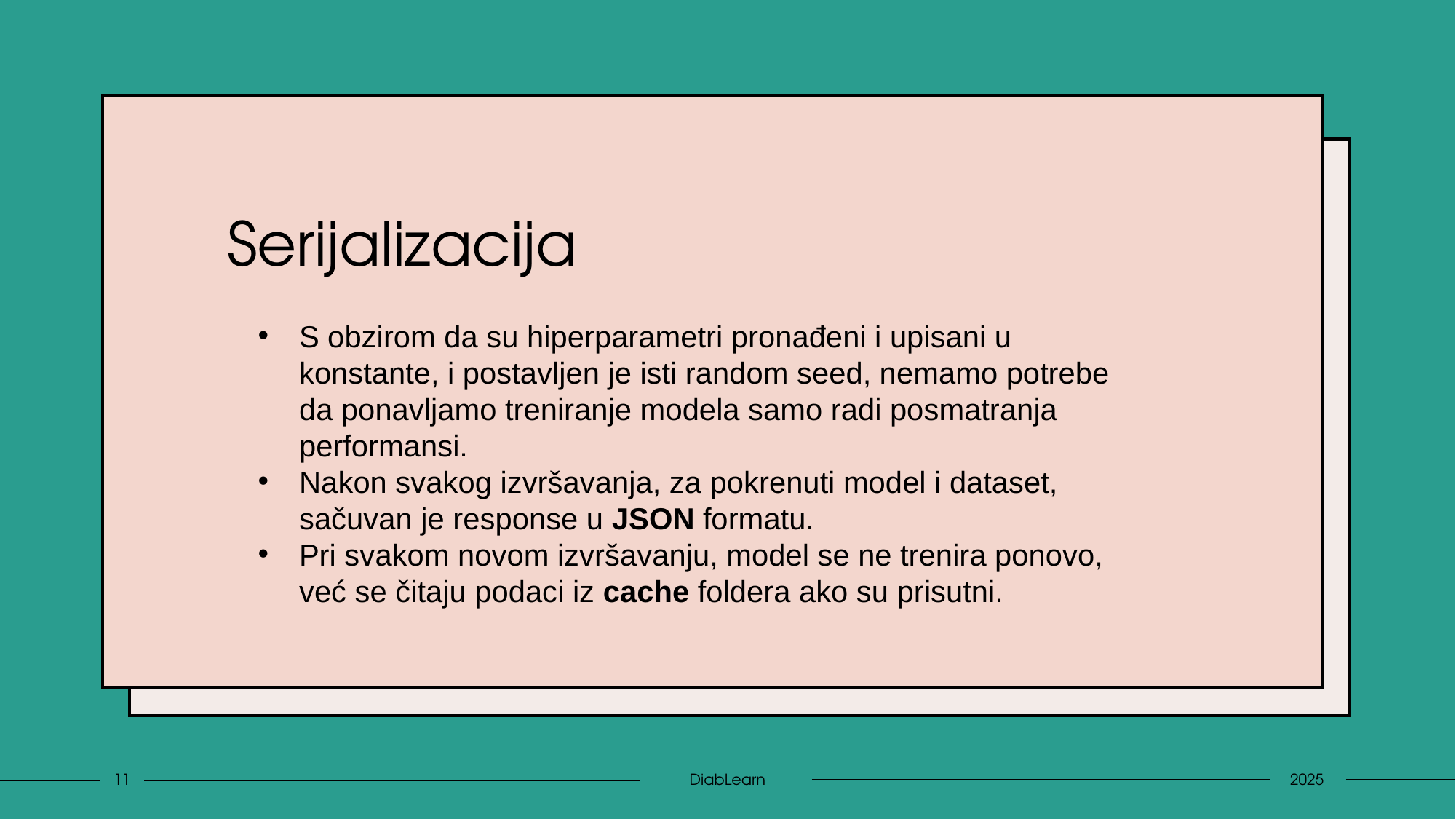

# Serijalizacija
S obzirom da su hiperparametri pronađeni i upisani u konstante, i postavljen je isti random seed, nemamo potrebe da ponavljamo treniranje modela samo radi posmatranja performansi.
Nakon svakog izvršavanja, za pokrenuti model i dataset, sačuvan je response u JSON formatu.
Pri svakom novom izvršavanju, model se ne trenira ponovo, već se čitaju podaci iz cache foldera ako su prisutni.
11
DiabLearn
2025